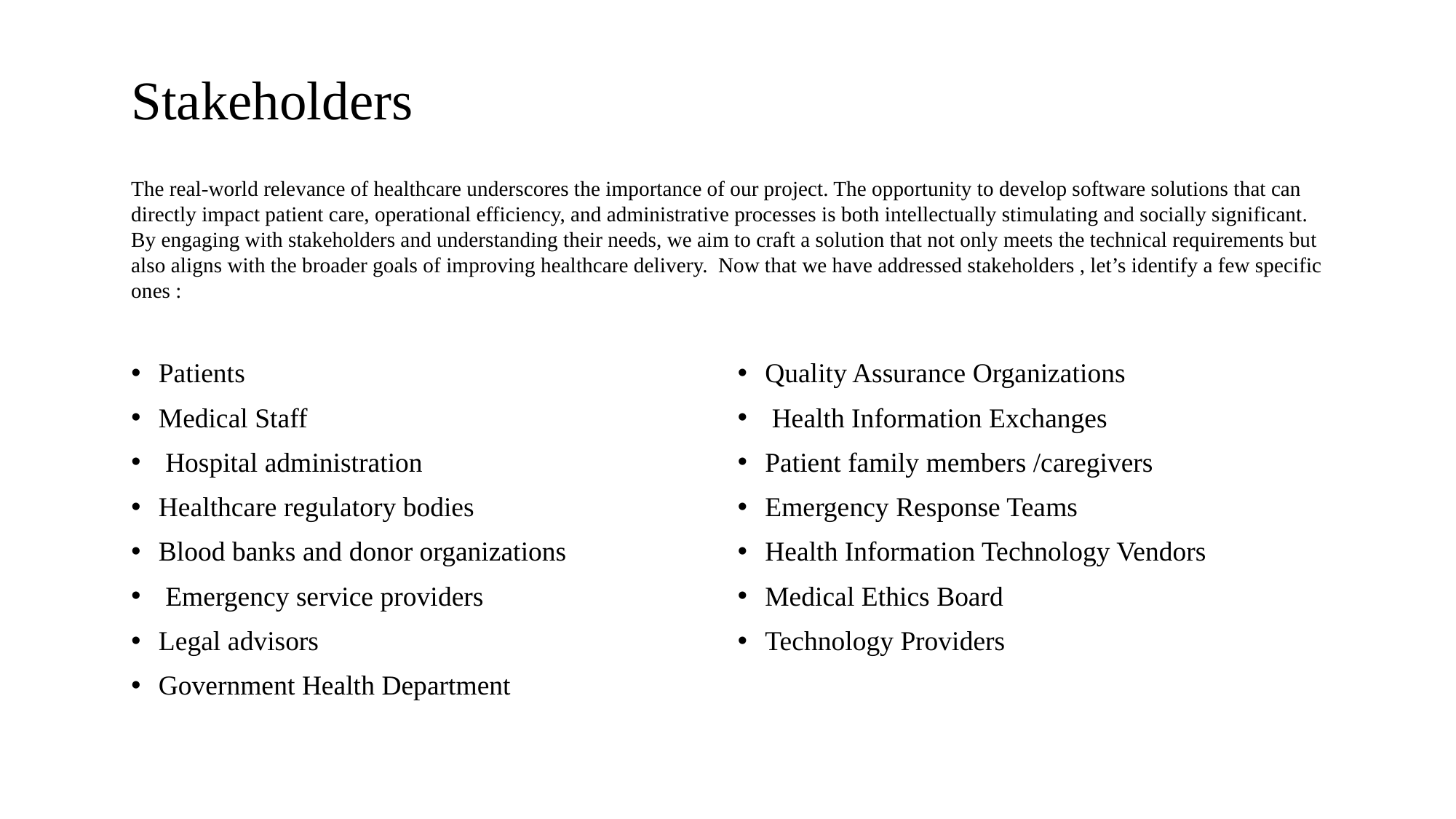

# Stakeholders
The real-world relevance of healthcare underscores the importance of our project. The opportunity to develop software solutions that can directly impact patient care, operational efficiency, and administrative processes is both intellectually stimulating and socially significant. By engaging with stakeholders and understanding their needs, we aim to craft a solution that not only meets the technical requirements but also aligns with the broader goals of improving healthcare delivery.  Now that we have addressed stakeholders , let’s identify a few specific ones :
Patients
Medical Staff
 Hospital administration
Healthcare regulatory bodies
Blood banks and donor organizations
 Emergency service providers
Legal advisors
Government Health Department
Quality Assurance Organizations
 Health Information Exchanges
Patient family members /caregivers
Emergency Response Teams
Health Information Technology Vendors
Medical Ethics Board
Technology Providers